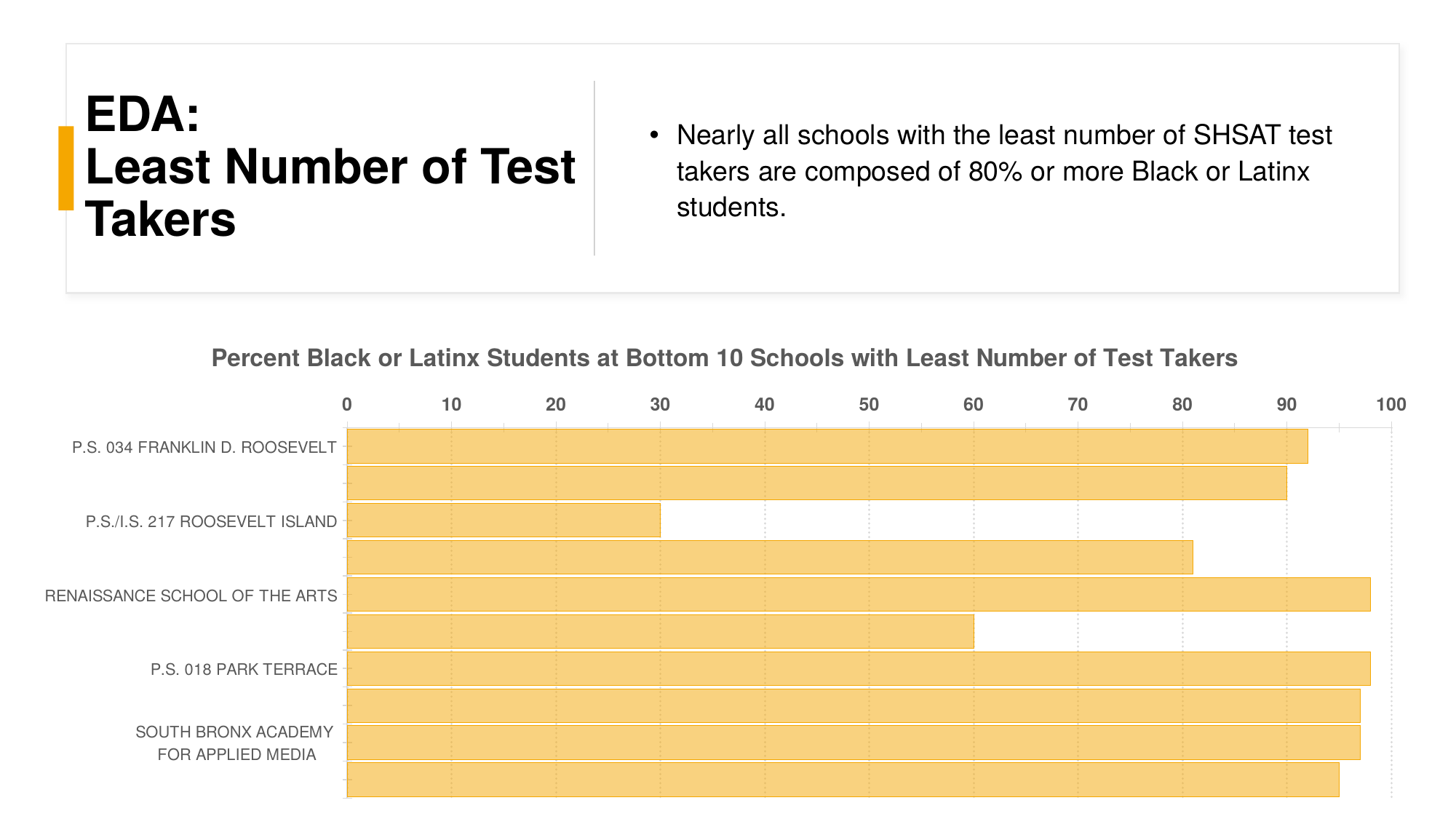

# EDA: Least Number of Test Takers
Nearly all schools with the least number of SHSAT test takers are composed of 80% or more Black or Latinx students.

### Chart: Percent Black or Latinx Students at Bottom 10 Schools with Least Number of Test Takers

| Category | PctBlackOrHispanic |
|---|---|
| P.S. 034 FRANKLIN D. ROOSEVELT | 92.0 |
| P.S. 140 NATHAN STRAUS | 90.0 |
| P.S./I.S. 217 ROOSEVELT ISLAND | 30.0 |
| THE RIVERSIDE SCHOOL
FOR MAKERS AND ARTISTS | 81.0 |
| RENAISSANCE SCHOOL OF THE ARTS | 98.0 |
| CENTRAL PARK EAST II | 60.0 |
| P.S. 018 PARK TERRACE | 98.0 |
| WASHINGTON HEIGHTS
EXPEDITIONARY LEARNING SCHOOL | 97.0 |
| SOUTH BRONX ACADEMY
FOR APPLIED MEDIA | 97.0 |
| P.S. X037 - MULTIPLE INTELLIGENCE SCHOOL | 95.0 |